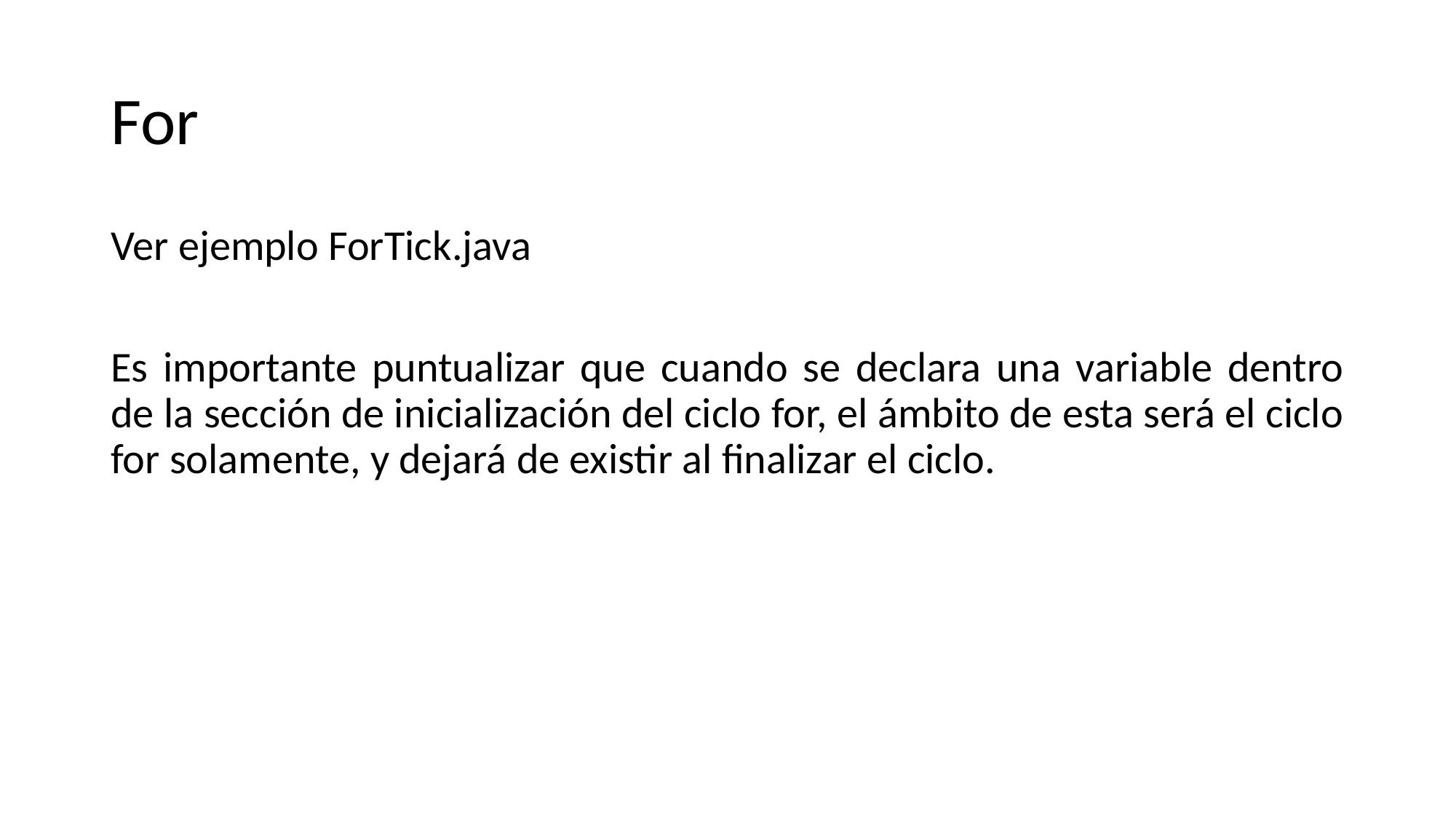

# For
Ver ejemplo ForTick.java

Es importante puntualizar que cuando se declara una variable dentro de la sección de inicialización del ciclo for, el ámbito de esta será el ciclo for solamente, y dejará de existir al finalizar el ciclo.